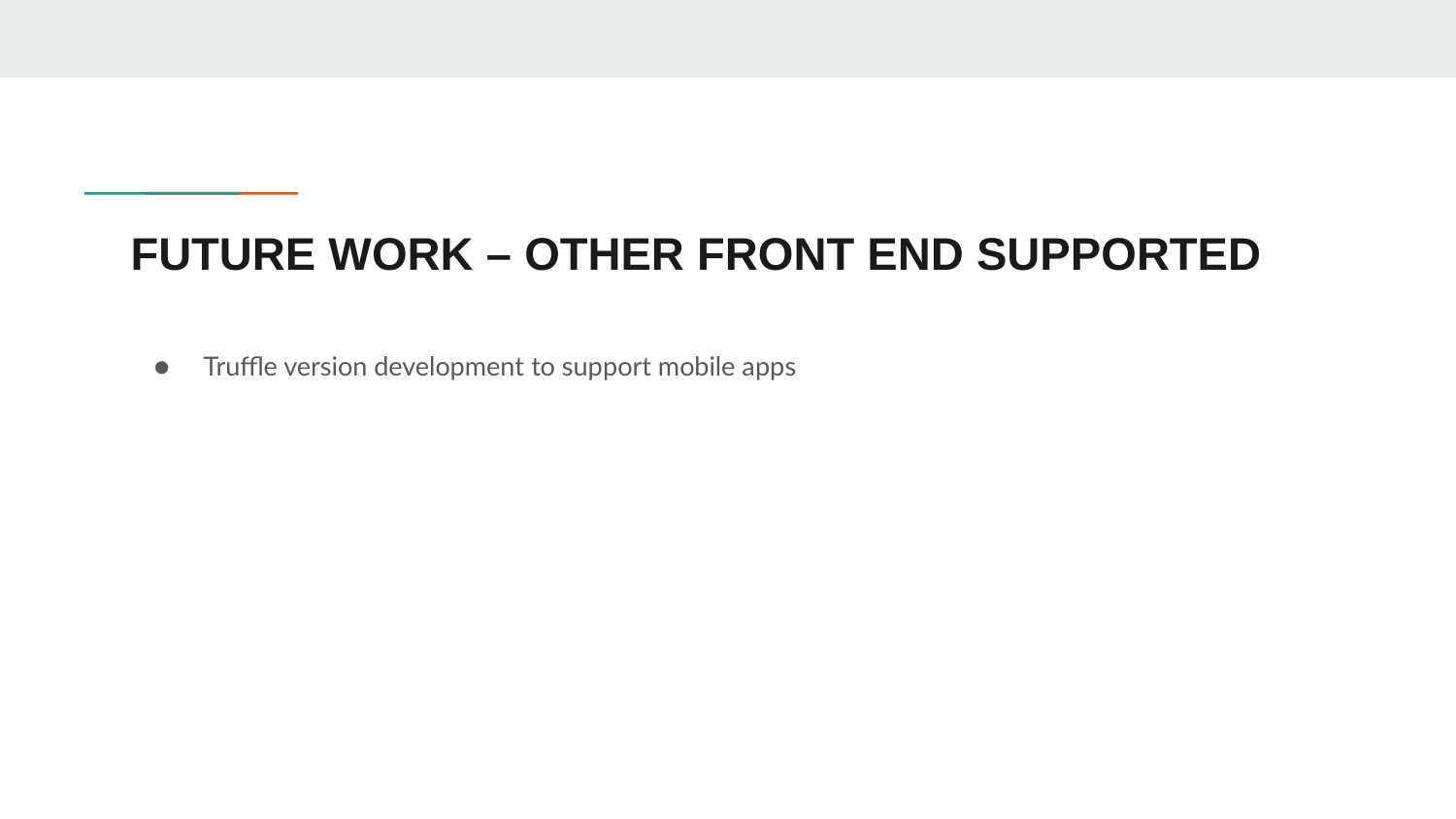

# FUTURE WORK – OTHER FRONT END SUPPORTED
Truffle version development to support mobile apps